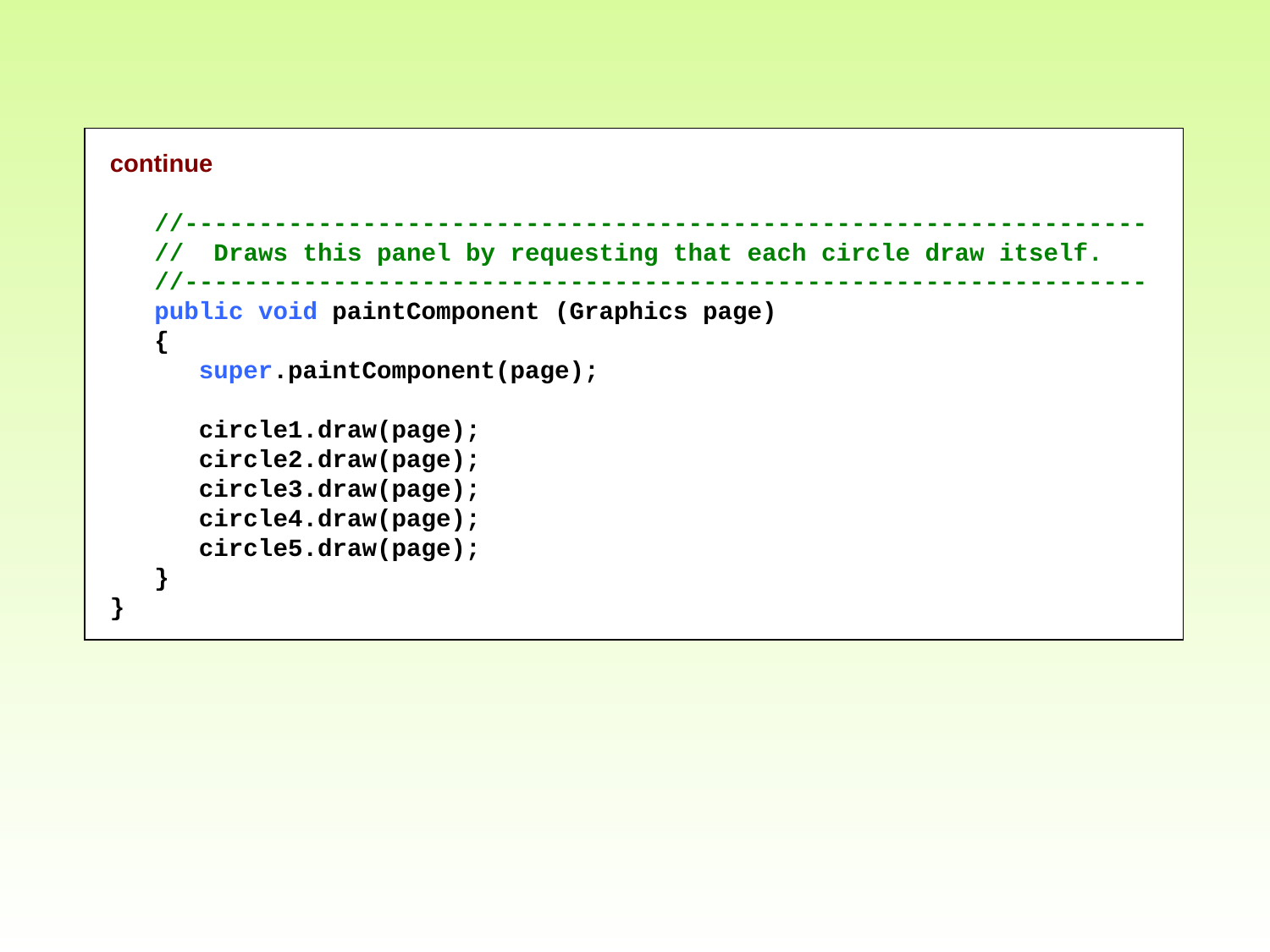

continue

   //-----------------------------------------------------------------
   //  Draws this panel by requesting that each circle draw itself.
   //-----------------------------------------------------------------
   public void paintComponent (Graphics page)
   {
      super.paintComponent(page);

      circle1.draw(page);
      circle2.draw(page);
      circle3.draw(page);
      circle4.draw(page);
      circle5.draw(page);
   }
}